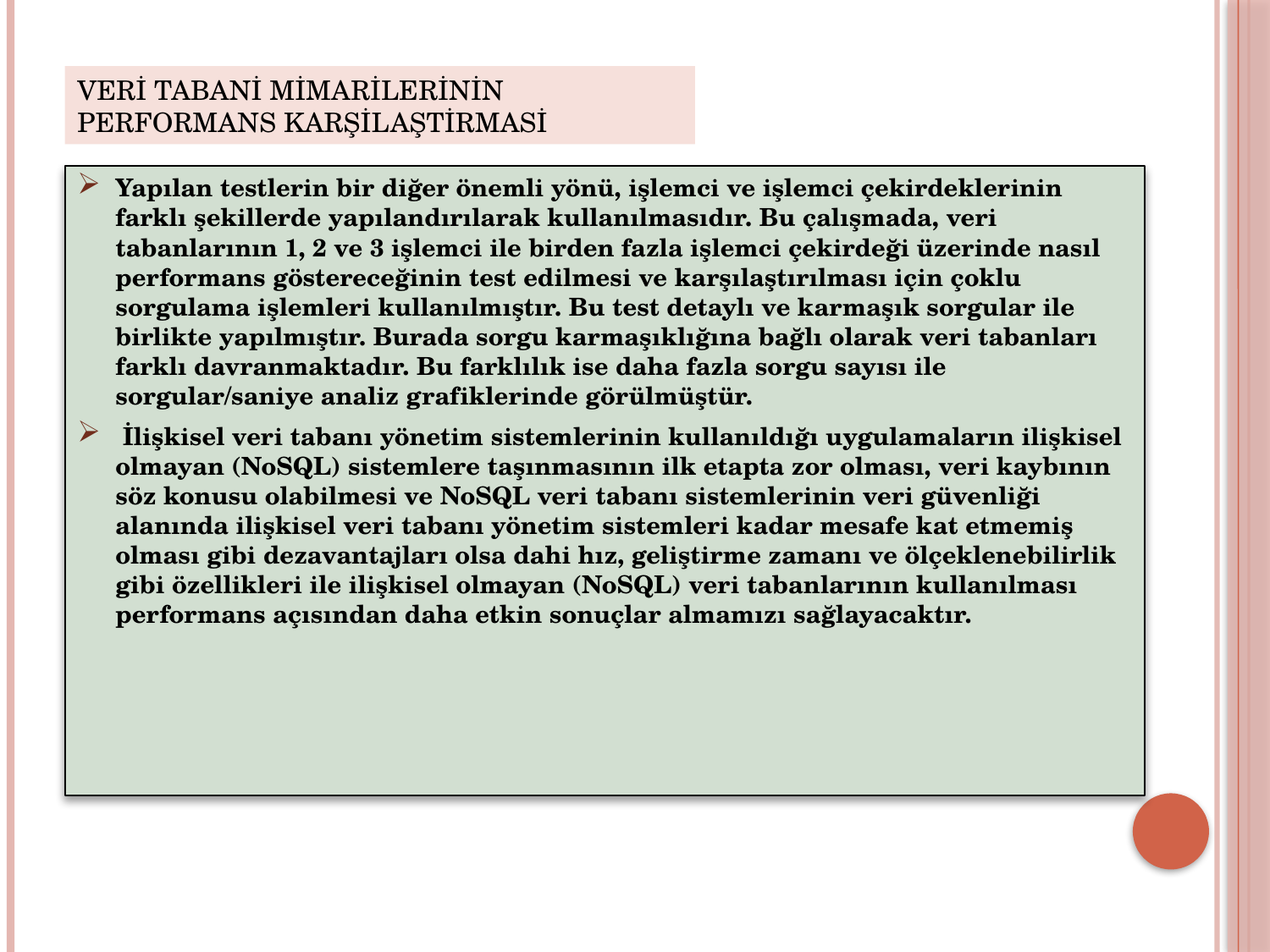

# Veri tabani mimarilerinin performans karşilaştirmasi
Yapılan testlerin bir diğer önemli yönü, işlemci ve işlemci çekirdeklerinin farklı şekillerde yapılandırılarak kullanılmasıdır. Bu çalışmada, veri tabanlarının 1, 2 ve 3 işlemci ile birden fazla işlemci çekirdeği üzerinde nasıl performans göstereceğinin test edilmesi ve karşılaştırılması için çoklu sorgulama işlemleri kullanılmıştır. Bu test detaylı ve karmaşık sorgular ile birlikte yapılmıştır. Burada sorgu karmaşıklığına bağlı olarak veri tabanları farklı davranmaktadır. Bu farklılık ise daha fazla sorgu sayısı ile sorgular/saniye analiz grafiklerinde görülmüştür.
 İlişkisel veri tabanı yönetim sistemlerinin kullanıldığı uygulamaların ilişkisel olmayan (NoSQL) sistemlere taşınmasının ilk etapta zor olması, veri kaybının söz konusu olabilmesi ve NoSQL veri tabanı sistemlerinin veri güvenliği alanında ilişkisel veri tabanı yönetim sistemleri kadar mesafe kat etmemiş olması gibi dezavantajları olsa dahi hız, geliştirme zamanı ve ölçeklenebilirlik gibi özellikleri ile ilişkisel olmayan (NoSQL) veri tabanlarının kullanılması performans açısından daha etkin sonuçlar almamızı sağlayacaktır.